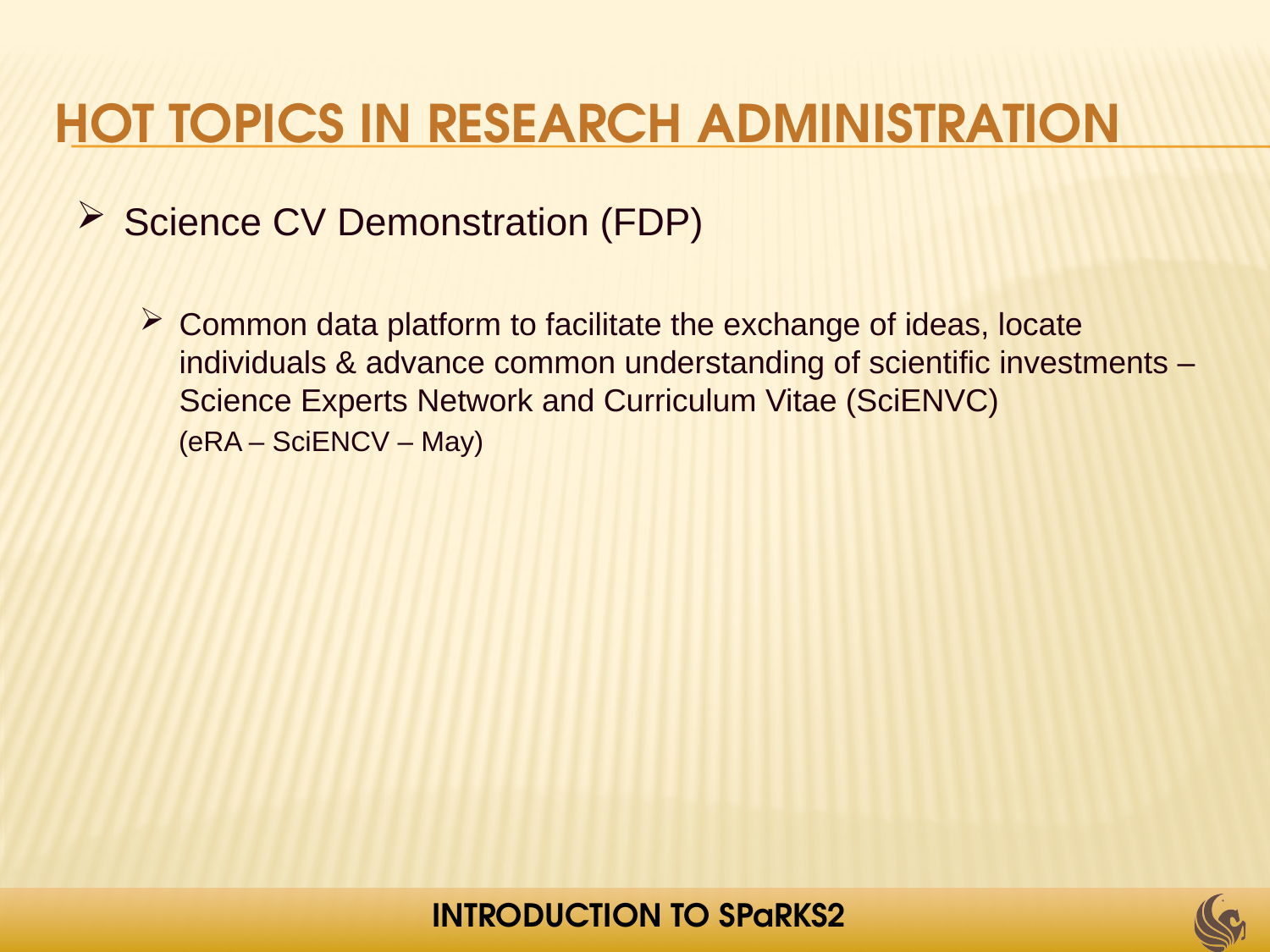

# Hot Topics in Research Administration
Science CV Demonstration (FDP)

Common data platform to facilitate the exchange of ideas, locate individuals & advance common understanding of scientific investments – Science Experts Network and Curriculum Vitae (SciENVC)
     (eRA – SciENCV – May)
INTRODUCTION TO SPaRKS2